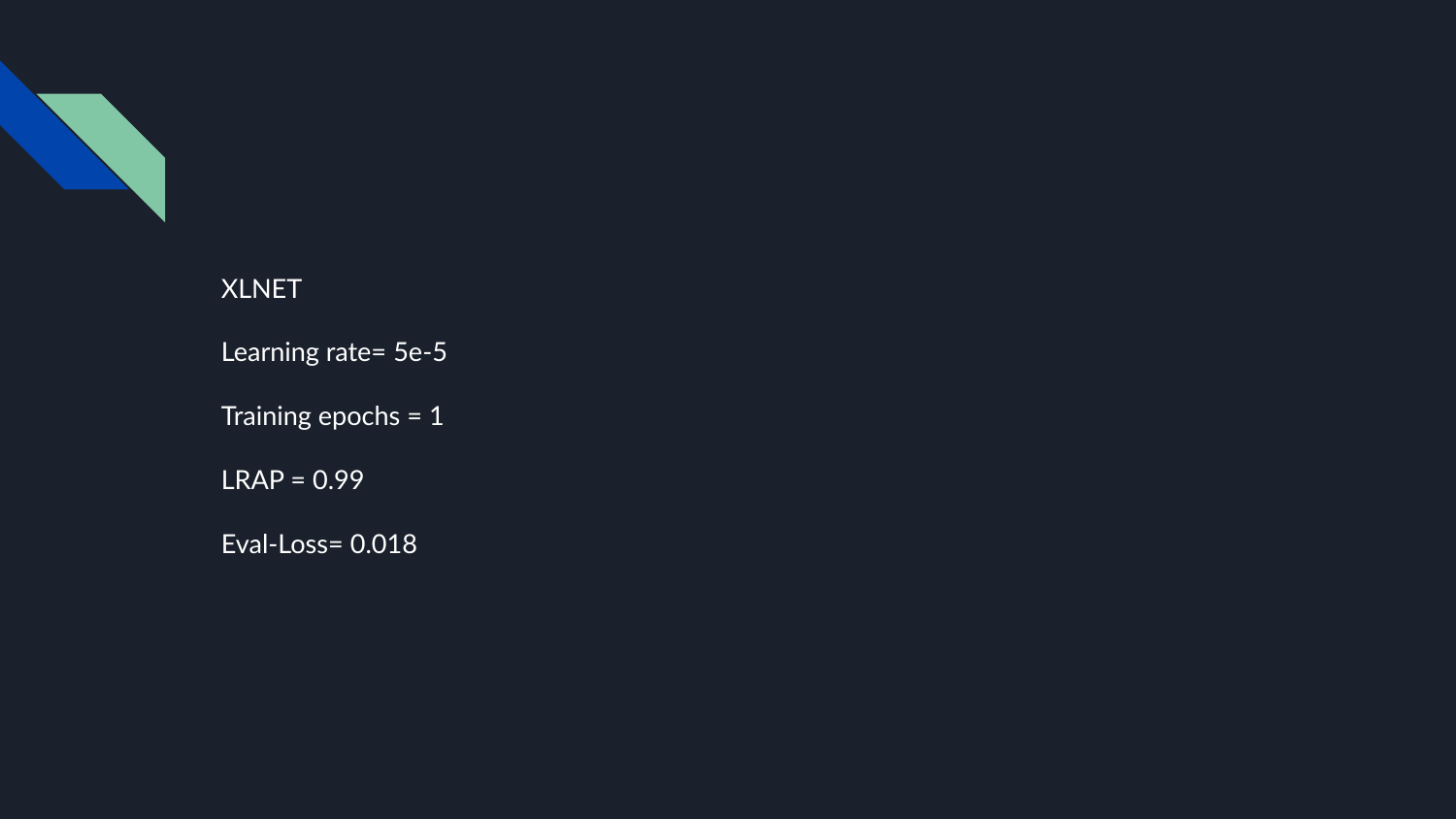

#
XLNET
Learning rate= 5e-5
Training epochs = 1
LRAP = 0.99
Eval-Loss= 0.018